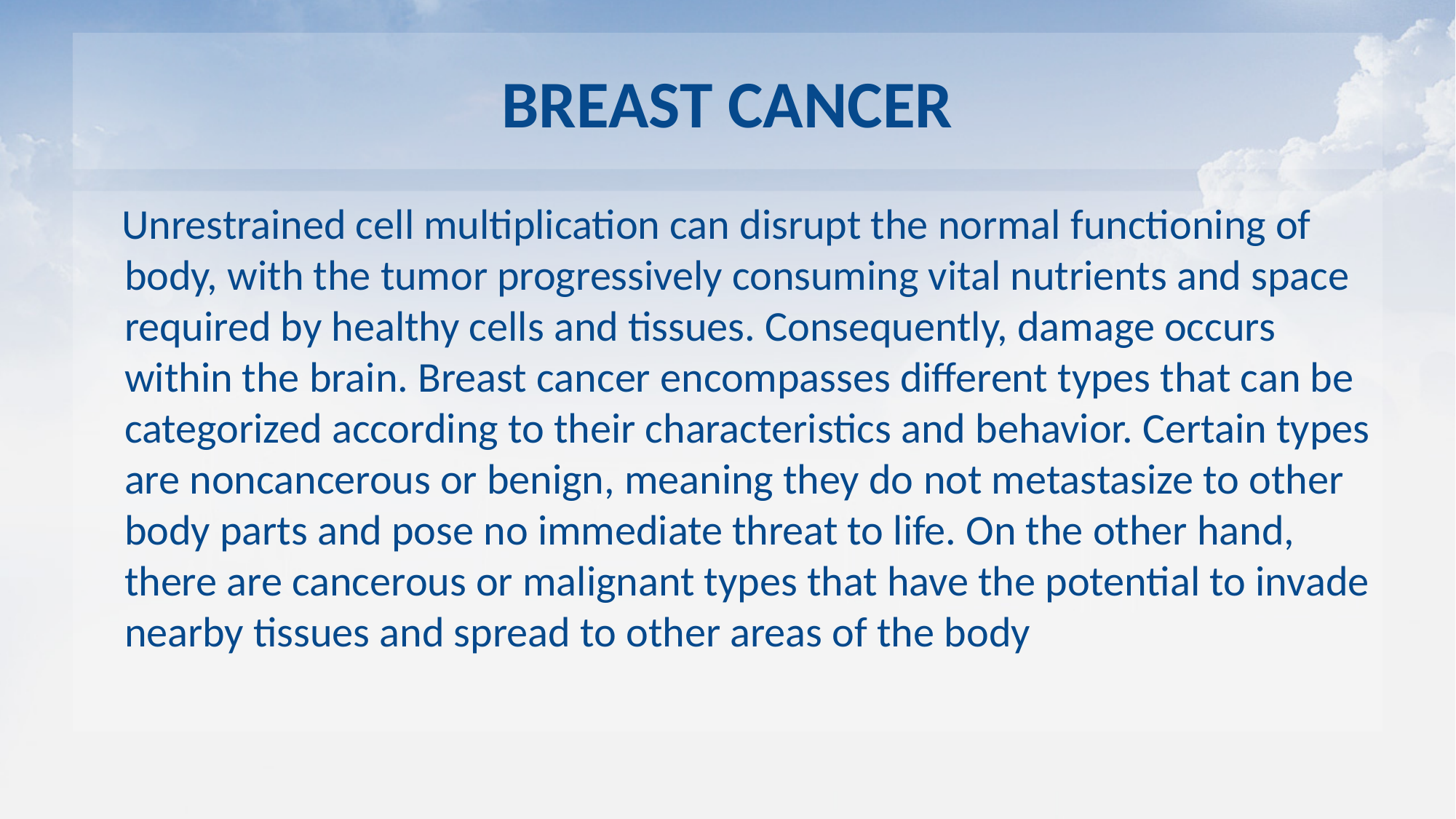

# BREAST CANCER
    Unrestrained cell multiplication can disrupt the normal functioning of body, with the tumor progressively consuming vital nutrients and space required by healthy cells and tissues. Consequently, damage occurs within the brain. Breast cancer encompasses different types that can be categorized according to their characteristics and behavior. Certain types are noncancerous or benign, meaning they do not metastasize to other body parts and pose no immediate threat to life. On the other hand, there are cancerous or malignant types that have the potential to invade nearby tissues and spread to other areas of the body